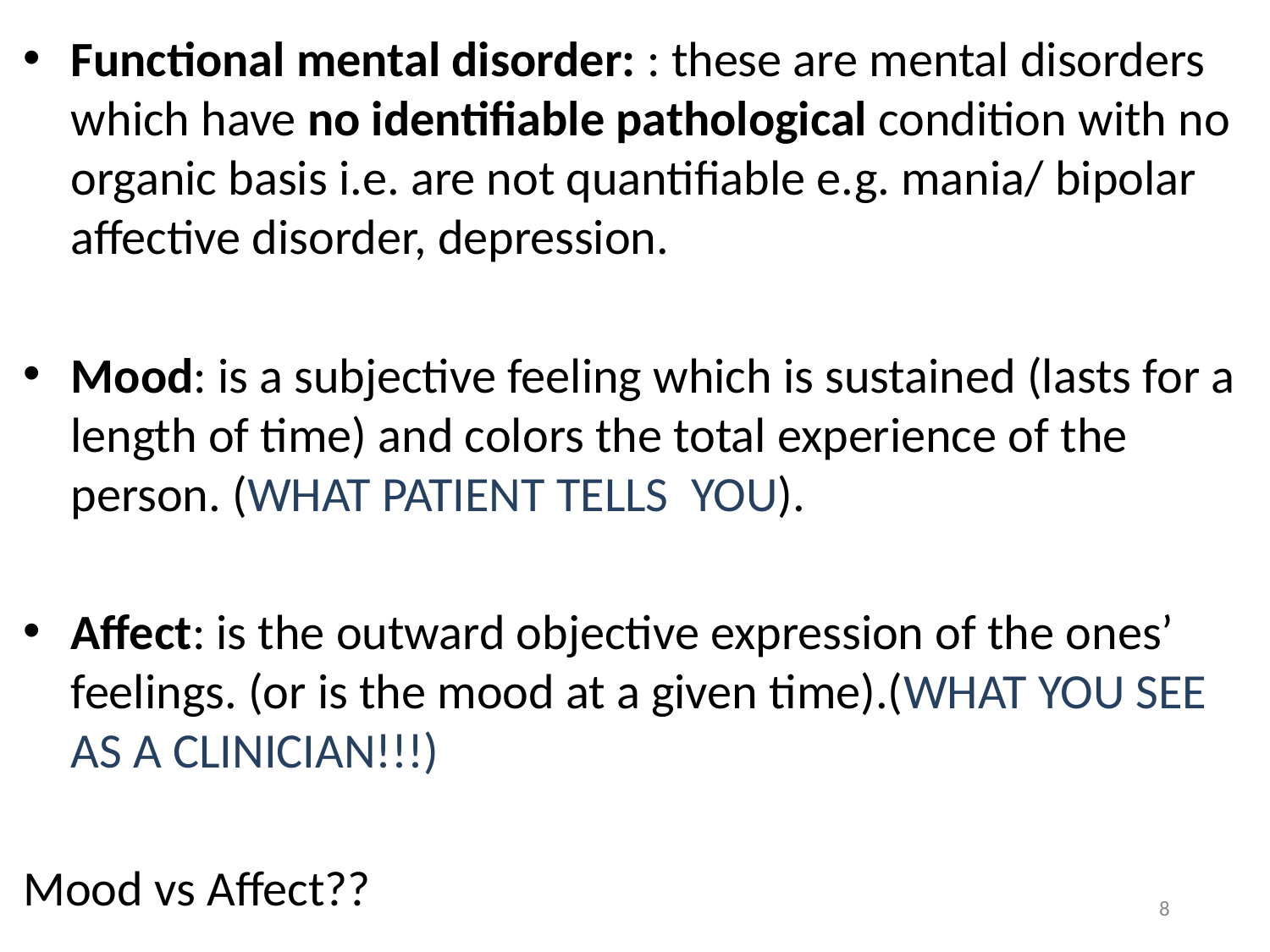

Functional mental disorder: : these are mental disorders which have no identifiable pathological condition with no organic basis i.e. are not quantifiable e.g. mania/ bipolar affective disorder, depression.

Mood: is a subjective feeling which is sustained (lasts for a length of time) and colors the total experience of the person. (WHAT PATIENT TELLS  YOU).

Affect: is the outward objective expression of the ones’ feelings. (or is the mood at a given time).(WHAT YOU SEE AS A CLINICIAN!!!)

Mood vs Affect??

8